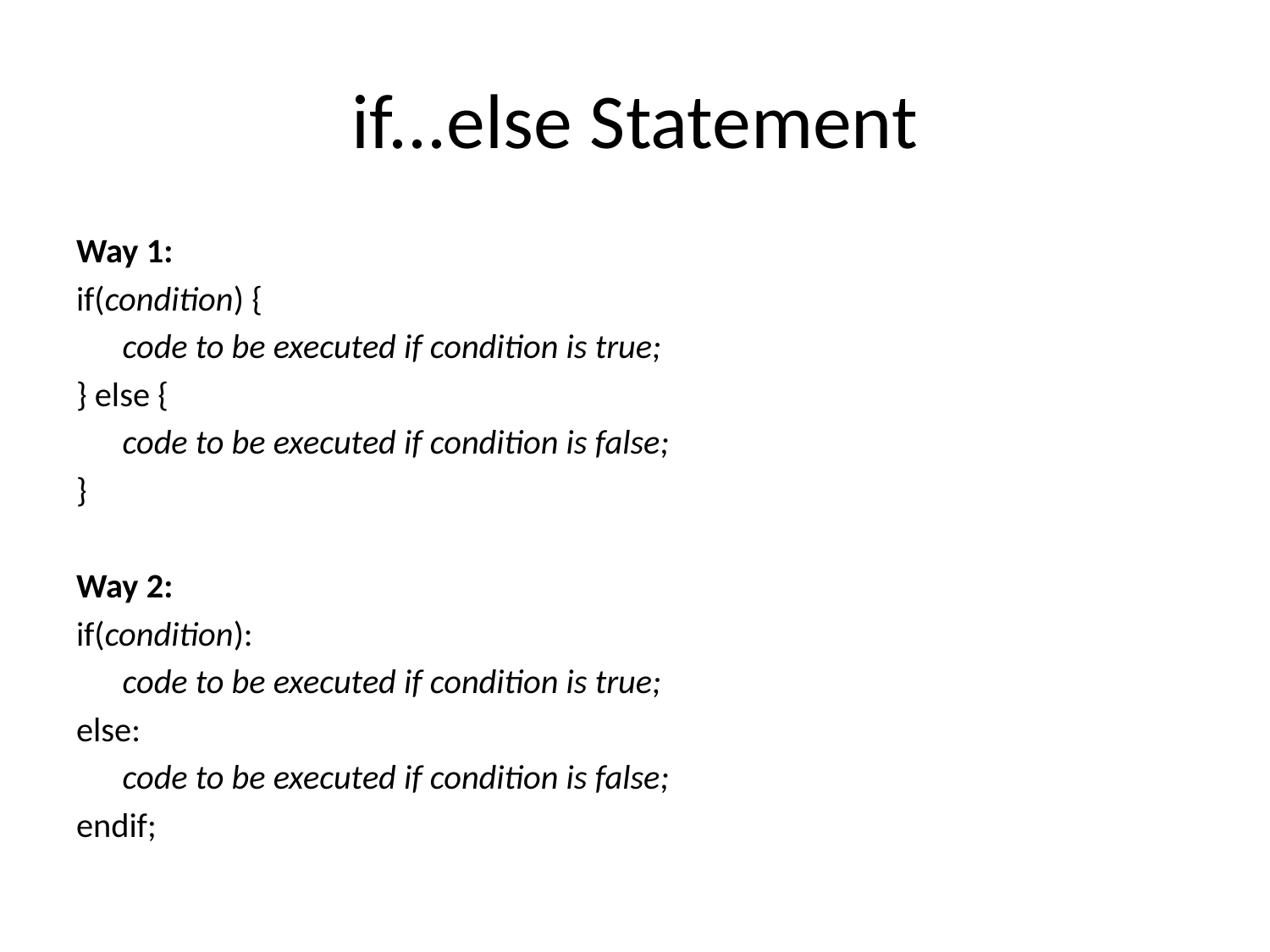

# if...else Statement
Way 1:
if(condition) {
	code to be executed if condition is true;
} else {
	code to be executed if condition is false;
}

Way 2:
if(condition):
	code to be executed if condition is true;
else:
	code to be executed if condition is false;
endif;